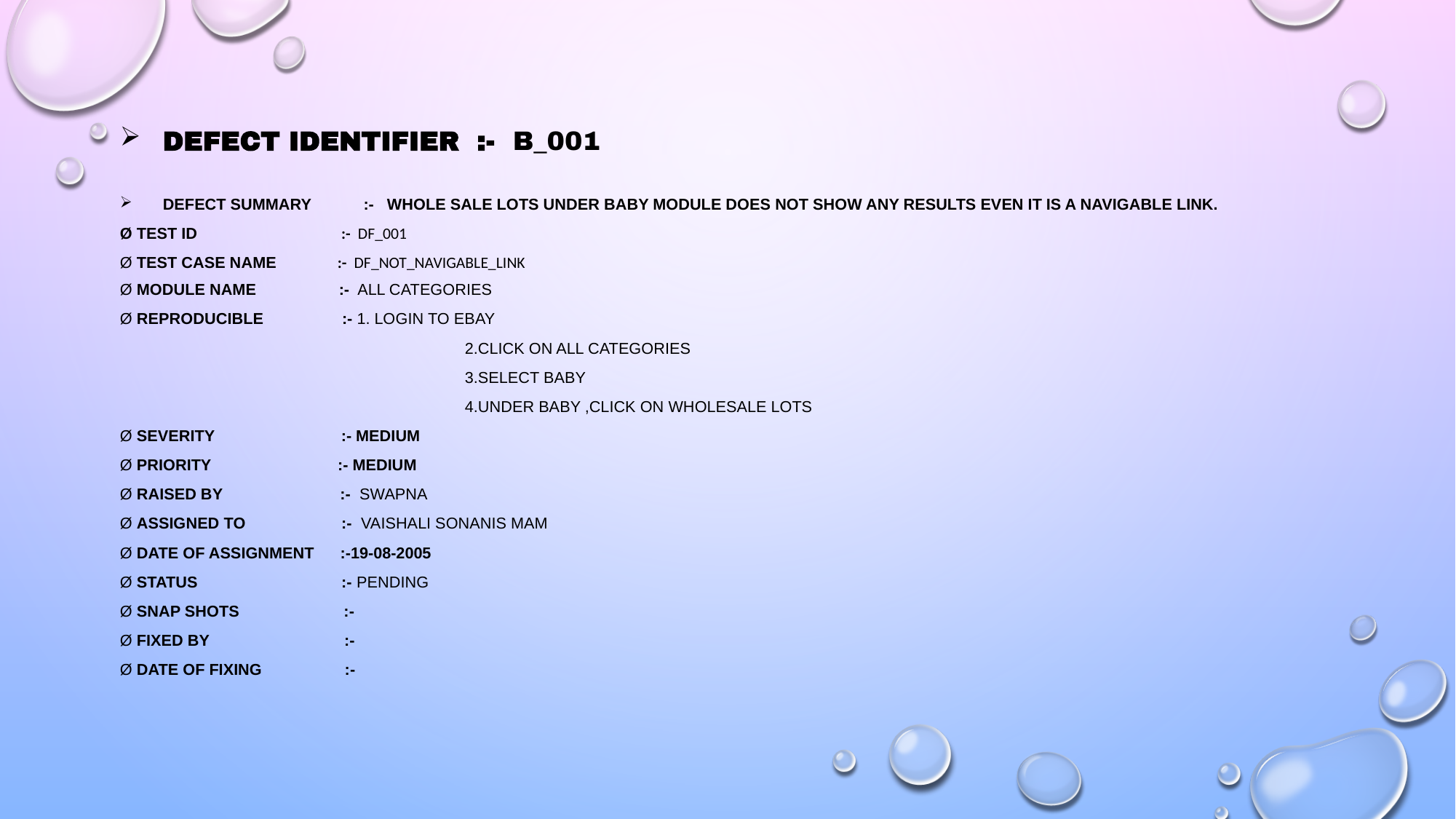

Defect identifier  :-  B_001

Defect summary            :-   WHOLE SALE LOTS UNDER BABY MODULE DOES NOT SHOW ANY RESULTS EVEN IT IS A NAVIGABLE LINK.
Ø Test Id                                 :-  DF_001
Ø Test case name              :-  DF_NOT_NAVIGABLE_LINK
Ø Module name                   :-  ALL CATEGORIES
Ø Reproducible                  :- 1. Login to ebay
                                                                               2.click on all categories
                                                                               3.select baby
                                                                               4.Under Baby ,click on Wholesale Lots
Ø Severity                             :- MEDIUM
Ø Priority                             :- MEDIUM
Ø Raised by                           :-  SWAPNA
Ø Assigned to                      :-  VAISHALI SONANIS MAM
Ø Date of assignment      :-19-08-2005
Ø Status                                 :- pending
Ø Snap shots                        :-
Ø Fixed by                               :-
Ø Date of fixing                   :-